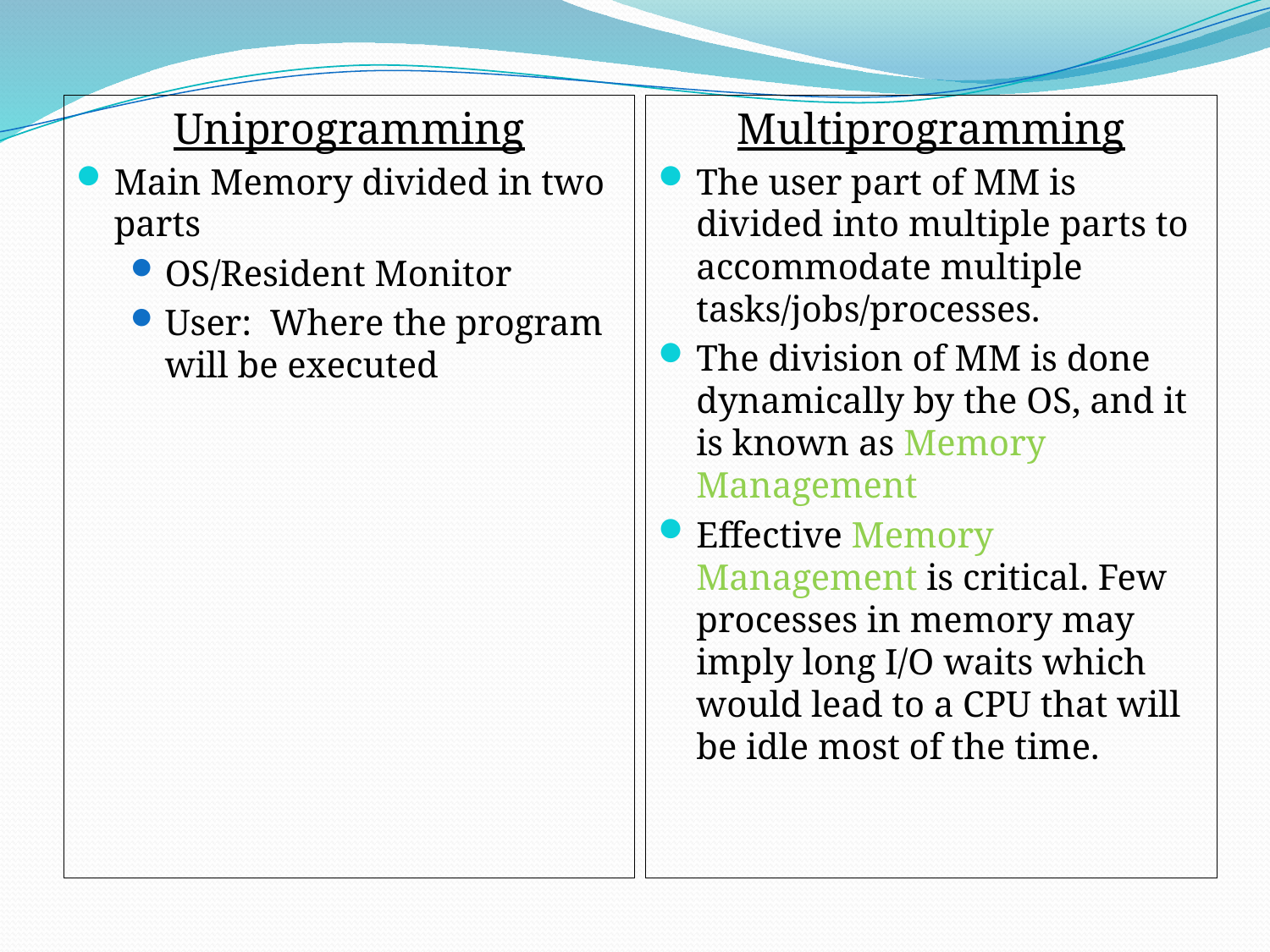

Uniprogramming
Main Memory divided in two parts
OS/Resident Monitor
User:  Where the program will be executed

Multiprogramming
The user part of MM is divided into multiple parts to accommodate multiple tasks/jobs/processes.
The division of MM is done dynamically by the OS, and it is known as Memory Management
Effective Memory Management is critical. Few processes in memory may imply long I/O waits which would lead to a CPU that will be idle most of the time.